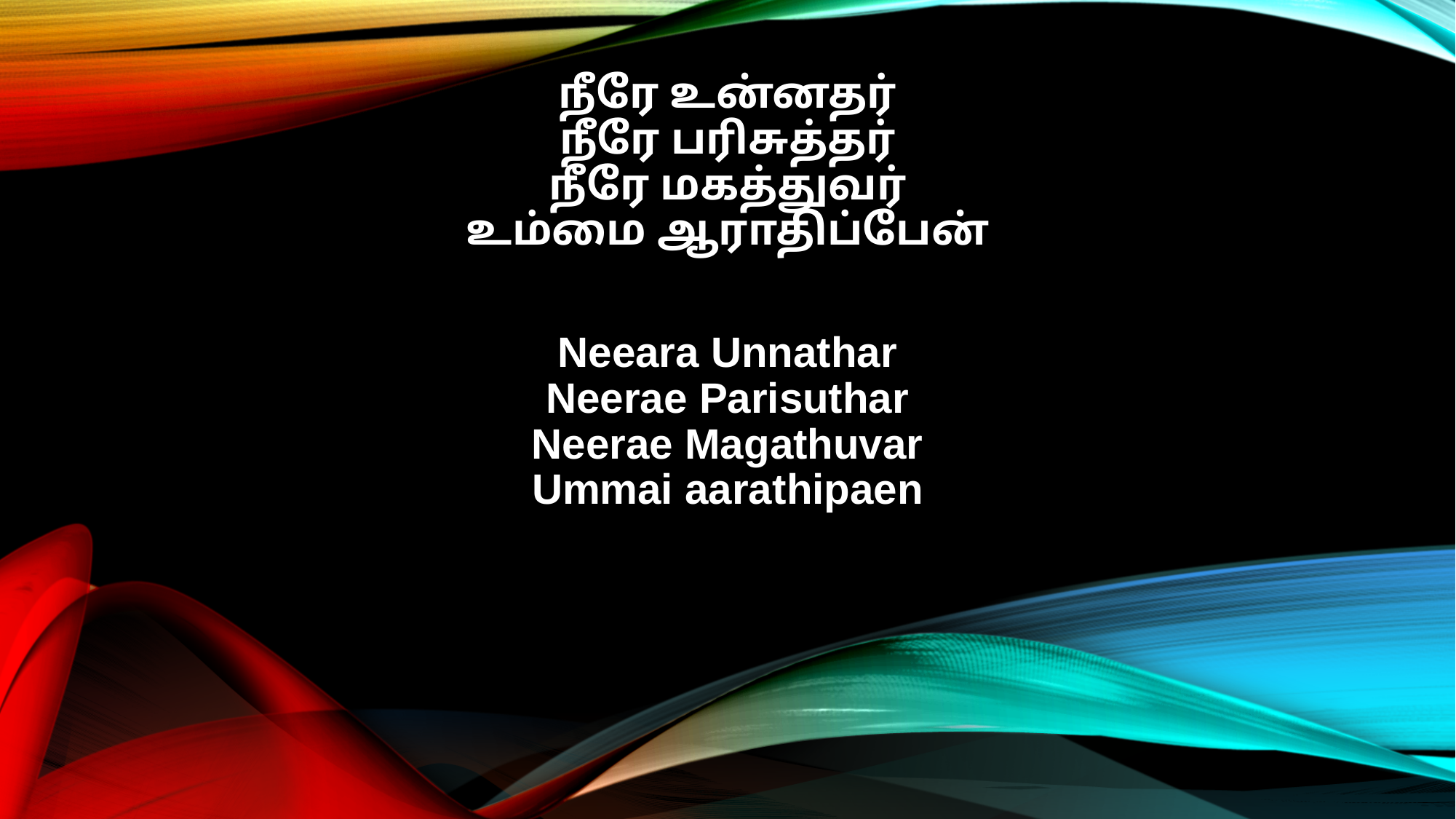

நீரே உன்னதர்
நீரே பரிசுத்தர்
நீரே மகத்துவர்
உம்மை ஆராதிப்பேன்

Neeara Unnathar
Neerae Parisuthar
Neerae Magathuvar
Ummai aarathipaen